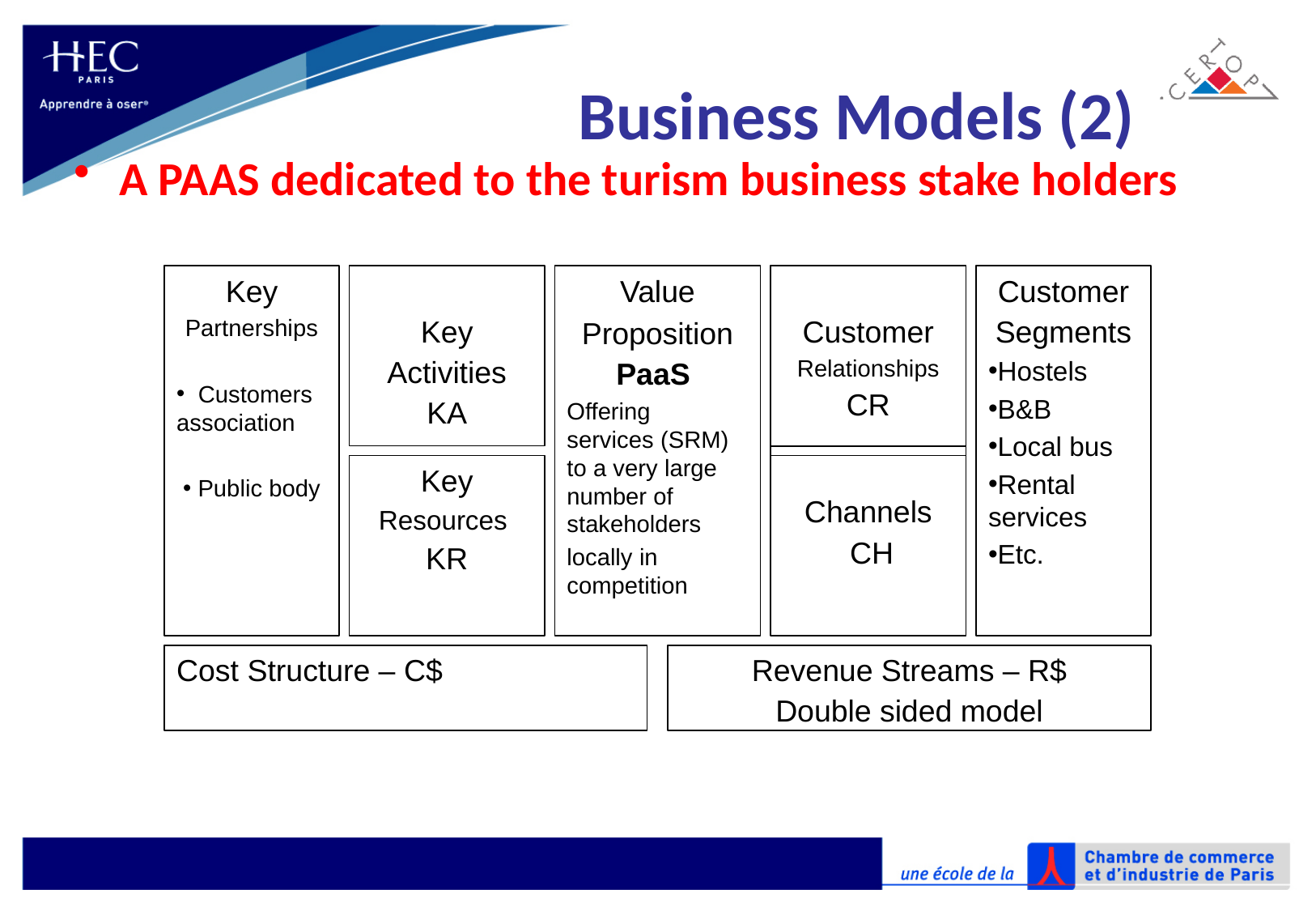

# Business Models (2)
A PAAS dedicated to the turism business stake holders

Key
Partnerships

  Customers association

 Public body

Key
Activities
KA
Value
Proposition
PaaS
Offering  services (SRM) to a very large number of  stakeholders
locally in competition

Customer
Relationships
CR
Customer
Segments
Hostels
B&B
Local bus
Rental services
Etc.

Channels
 CH
Key
Resources
KR
Cost Structure – C$

Revenue Streams – R$
Double sided model